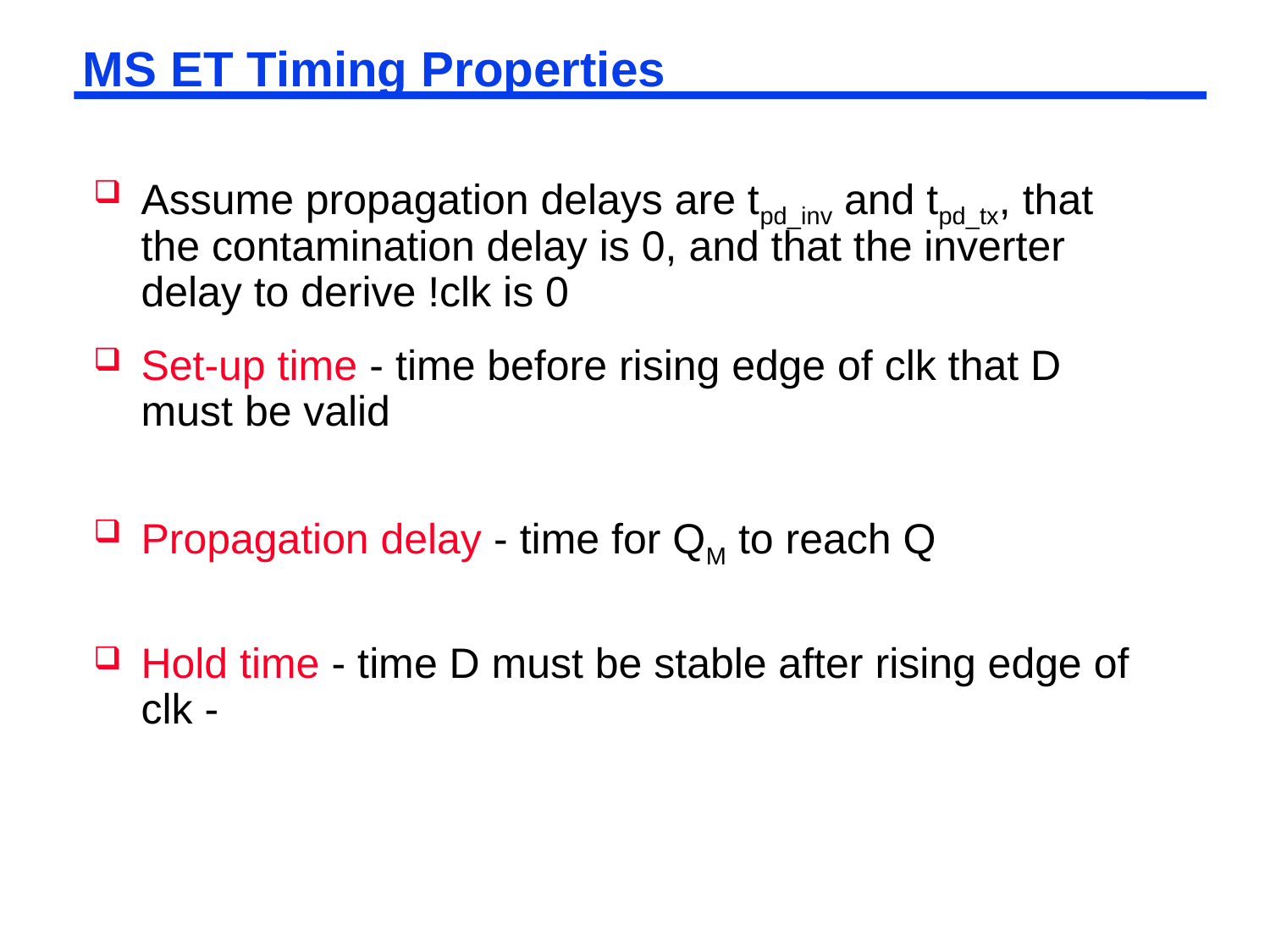

# MS ET Timing Properties
Assume propagation delays are tpd_inv and tpd_tx, that the contamination delay is 0, and that the inverter delay to derive !clk is 0
Set-up time - time before rising edge of clk that D must be valid

Propagation delay - time for QM to reach Q

Hold time - time D must be stable after rising edge of clk -